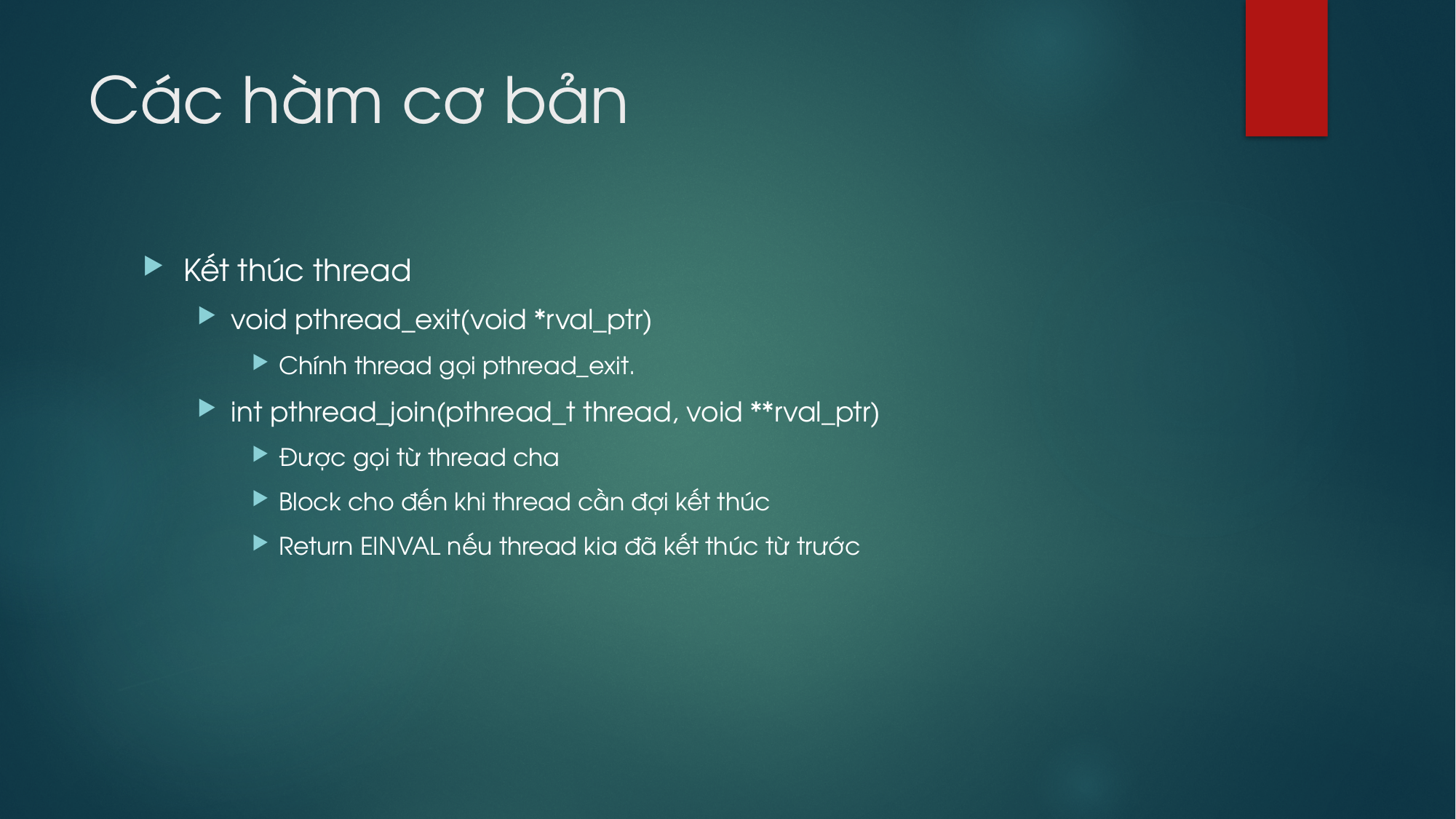

# Các hàm cơ bản
Kết thúc thread
void pthread_exit(void *rval_ptr)
Chính thread gọi pthread_exit.
int pthread_join(pthread_t thread, void **rval_ptr)
Được gọi từ thread cha
Block cho đến khi thread cần đợi kết thúc
Return EINVAL nếu thread kia đã kết thúc từ trước